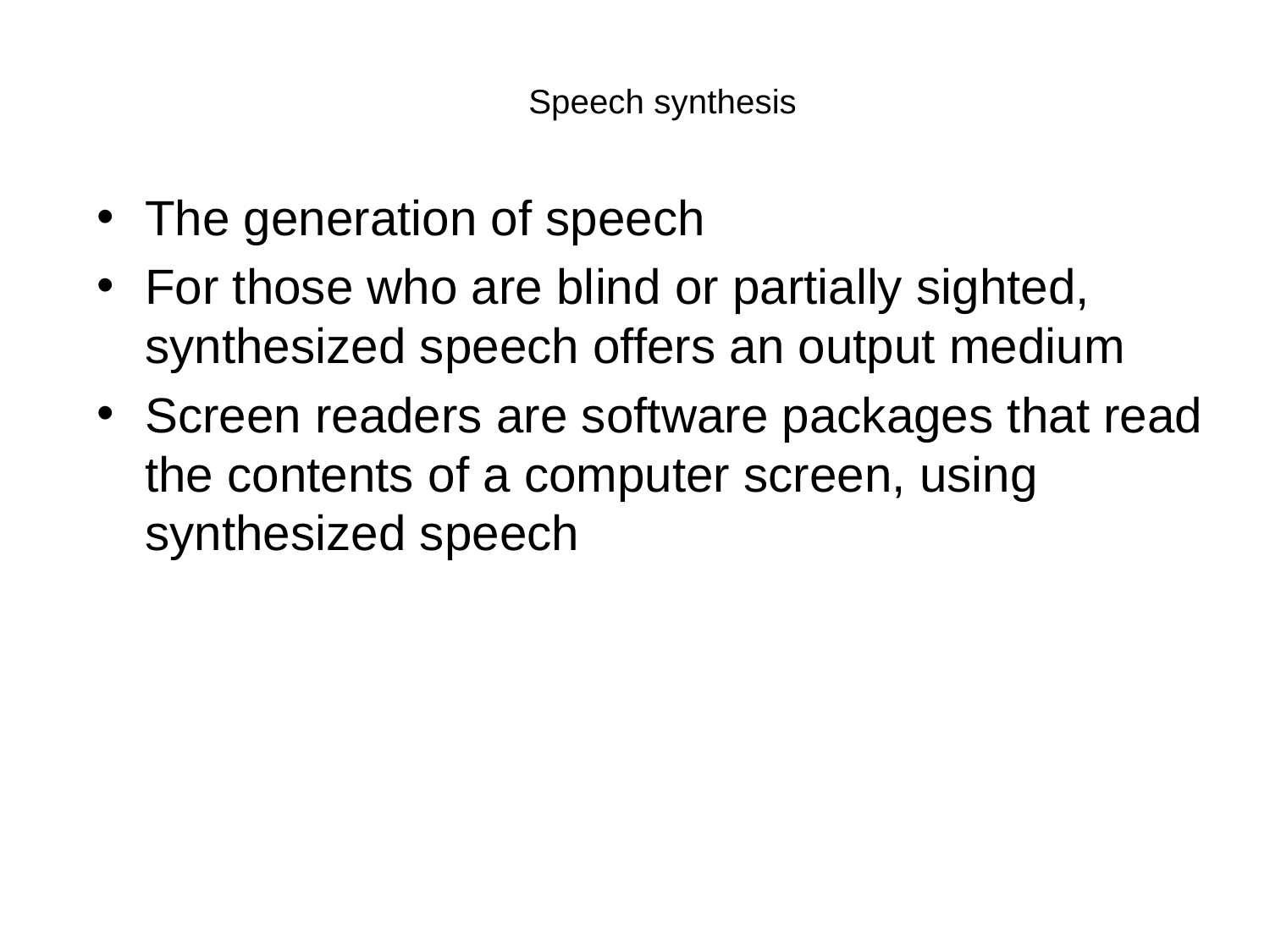

# Speech synthesis
The generation of speech
For those who are blind or partially sighted, synthesized speech offers an output medium
Screen readers are software packages that read the contents of a computer screen, using synthesized speech